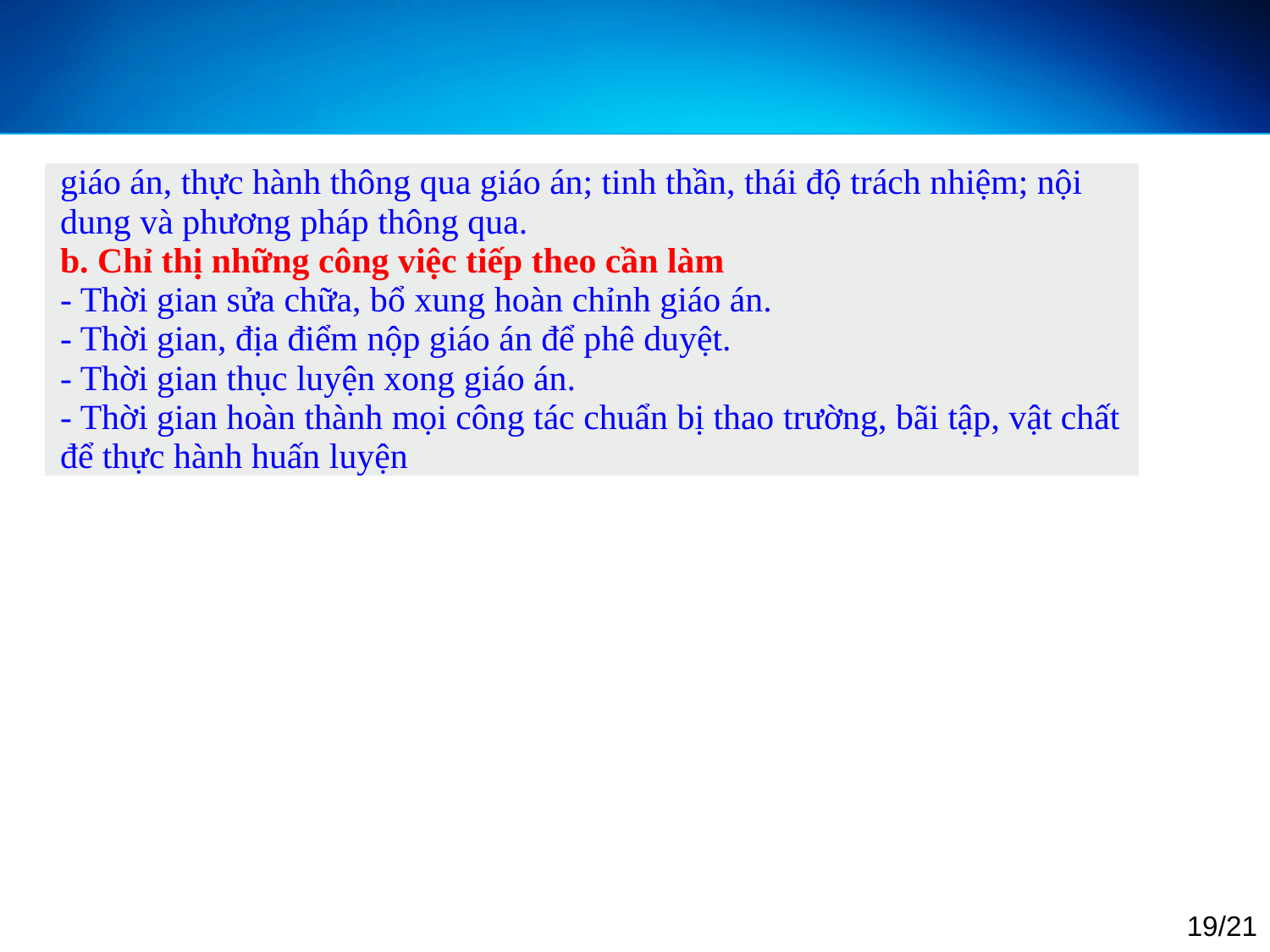

| giáo án, thực hành thông qua giáo án; tinh thần, thái độ trách nhiệm; nội dung và phương pháp thông qua. b. Chỉ thị những công việc tiếp theo cần làm - Thời gian sửa chữa, bổ xung hoàn chỉnh giáo án. - Thời gian, địa điểm nộp giáo án để phê duyệt. - Thời gian thục luyện xong giáo án. - Thời gian hoàn thành mọi công tác chuẩn bị thao trường, bãi tập, vật chất để thực hành huấn luyện |
| --- |
19/21